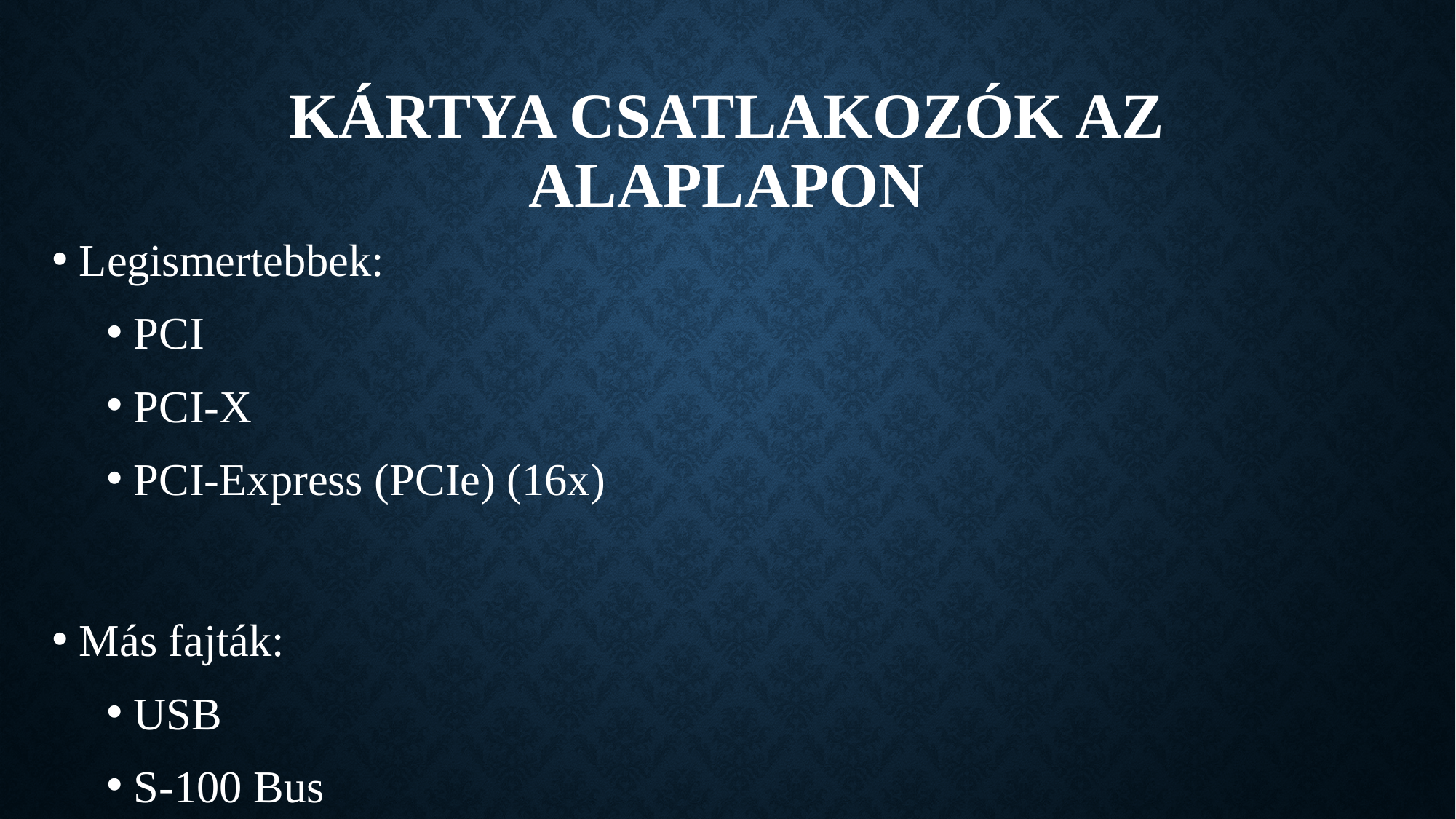

# Kártya Csatlakozók az alaplapon
Legismertebbek:
PCI
PCI-X
PCI-Express (PCIe) (16x)

Más fajták:
USB
S-100 Bus